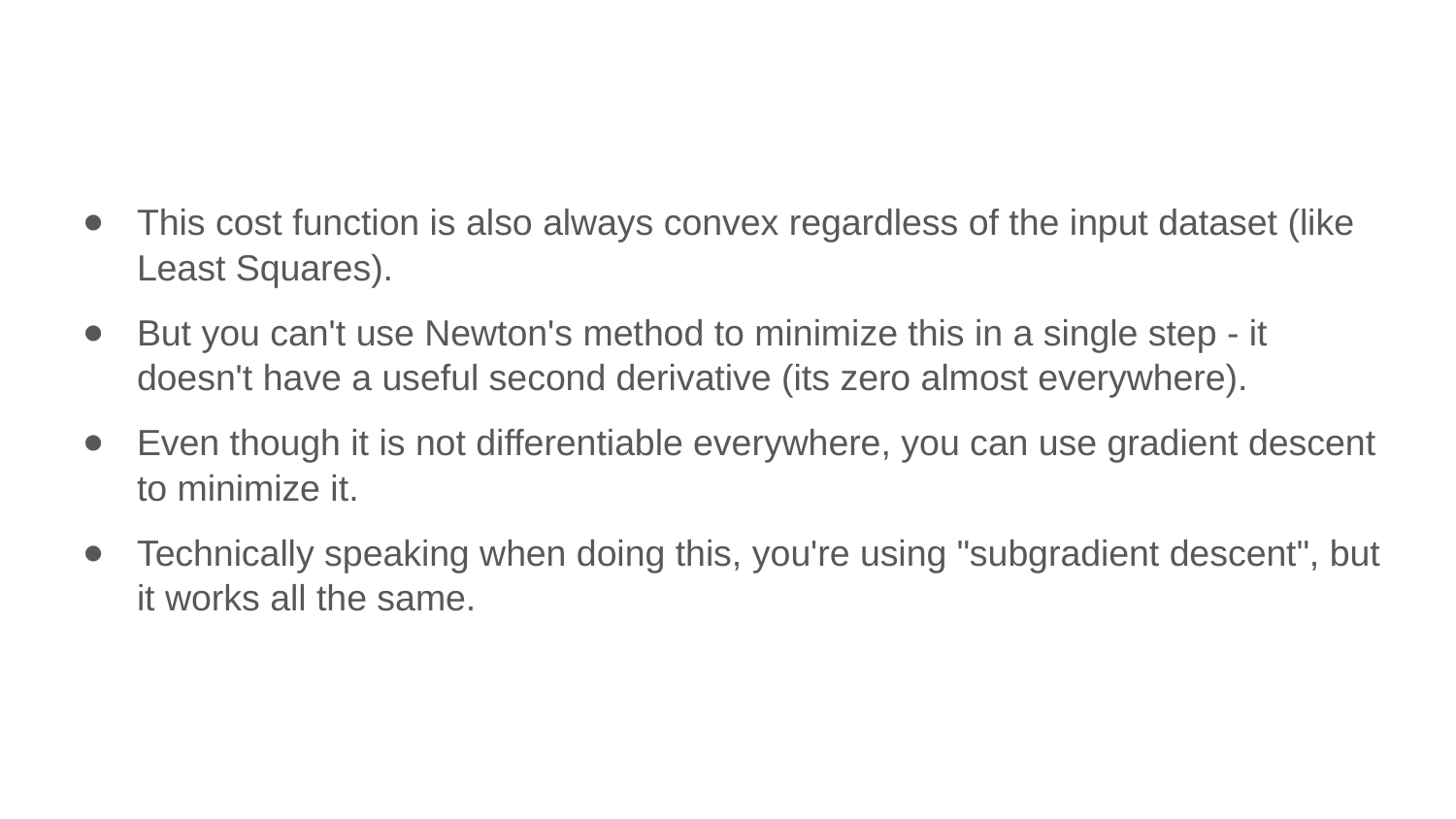

This cost function is also always convex regardless of the input dataset (like Least Squares).
But you can't use Newton's method to minimize this in a single step - it doesn't have a useful second derivative (its zero almost everywhere).
Even though it is not differentiable everywhere, you can use gradient descent to minimize it.
Technically speaking when doing this, you're using "subgradient descent", but it works all the same.